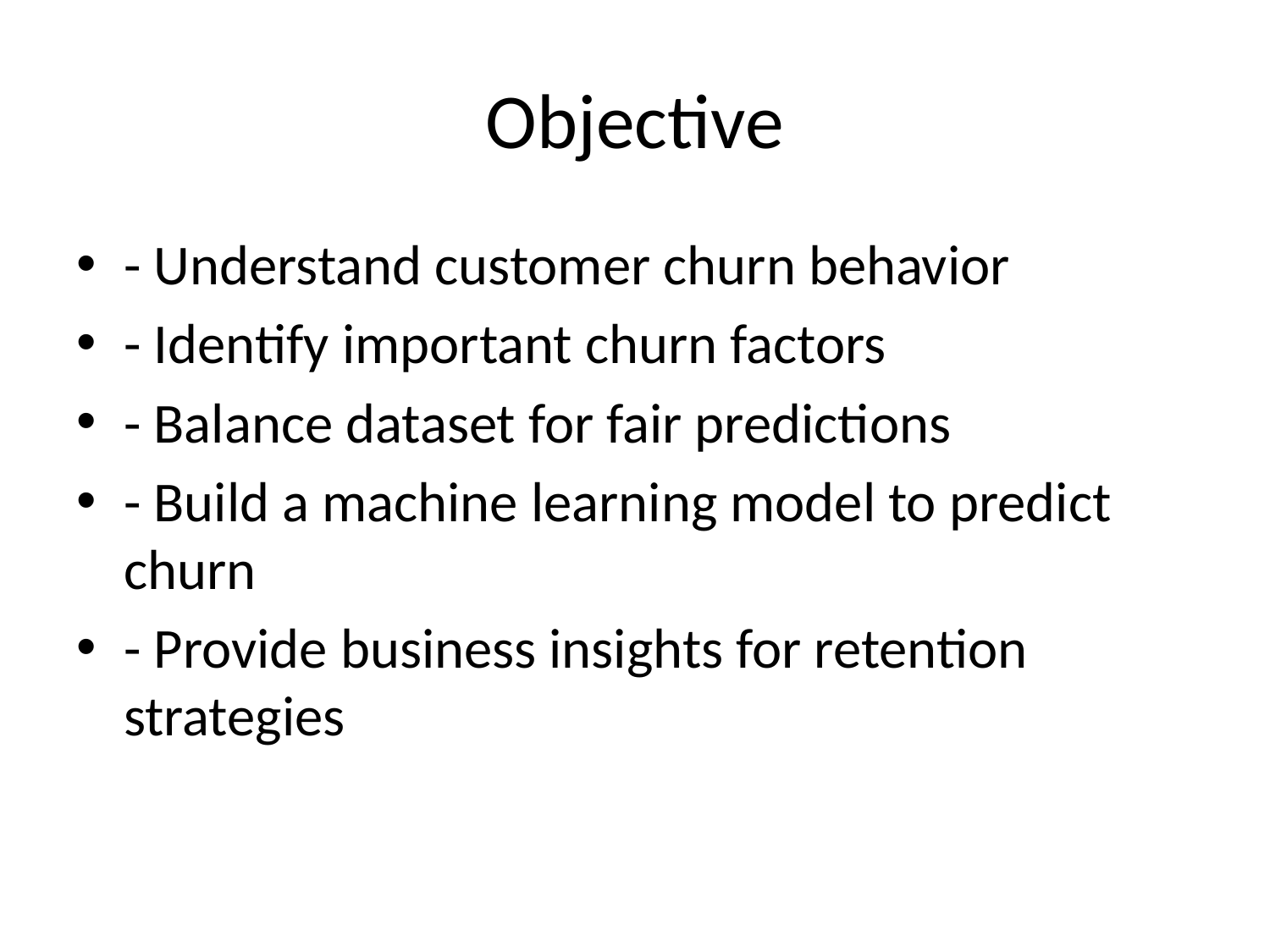

# Objective
- Understand customer churn behavior
- Identify important churn factors
- Balance dataset for fair predictions
- Build a machine learning model to predict churn
- Provide business insights for retention strategies